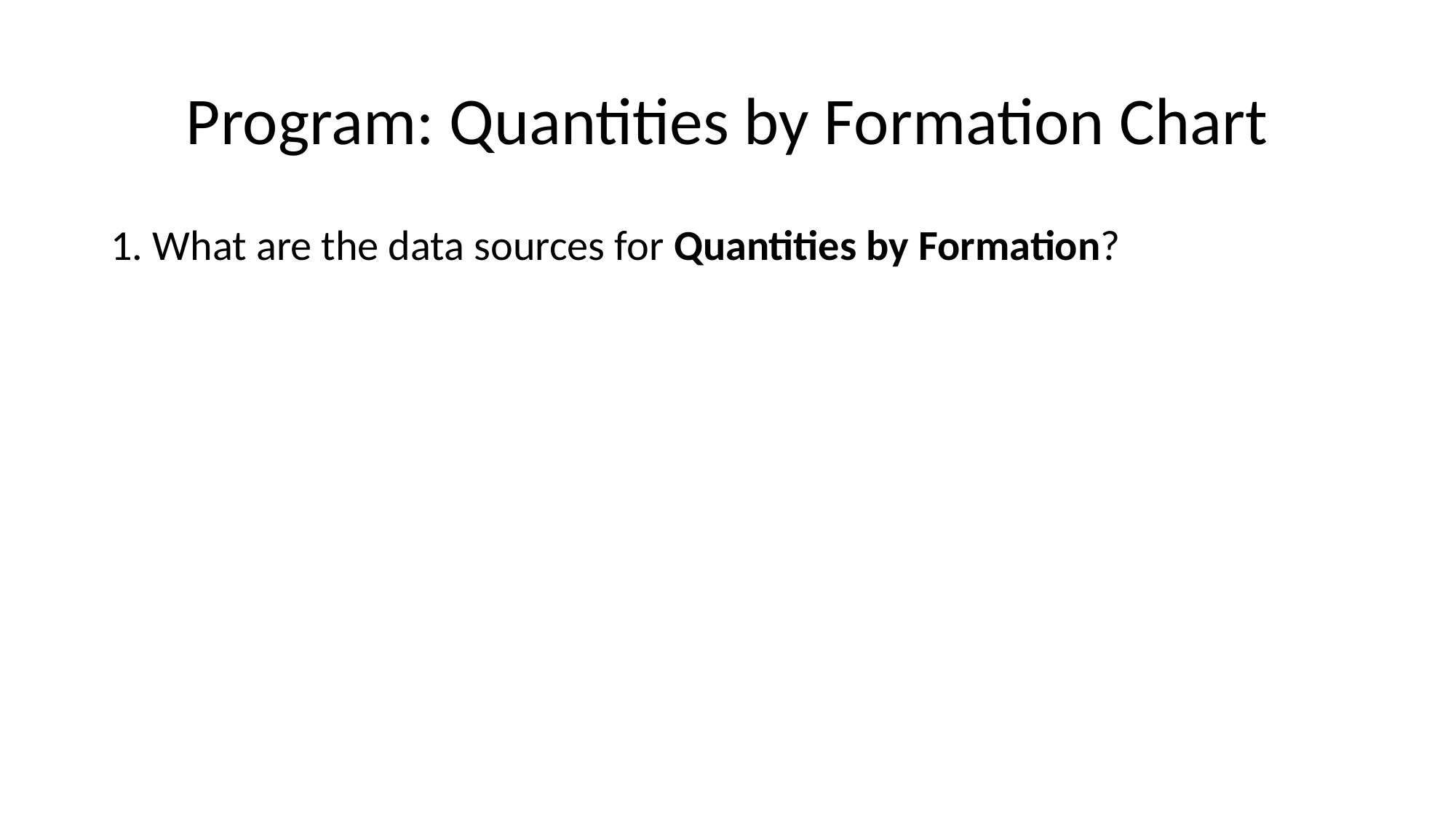

# Program: Quantities by Formation Chart
1. What are the data sources for Quantities by Formation?